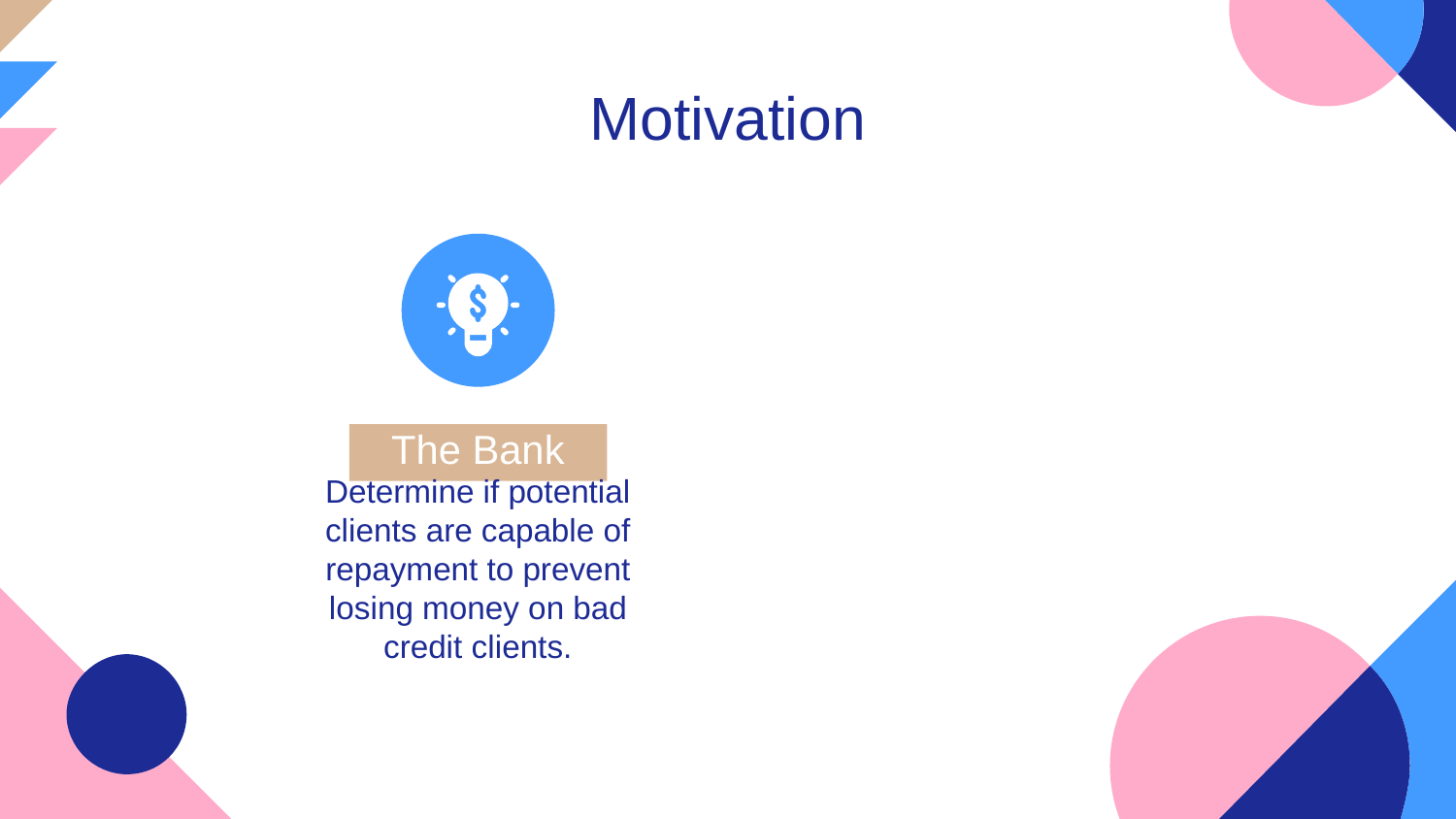

# Motivation

The Bank
Determine if potential clients are capable of repayment to prevent losing money on bad credit clients.